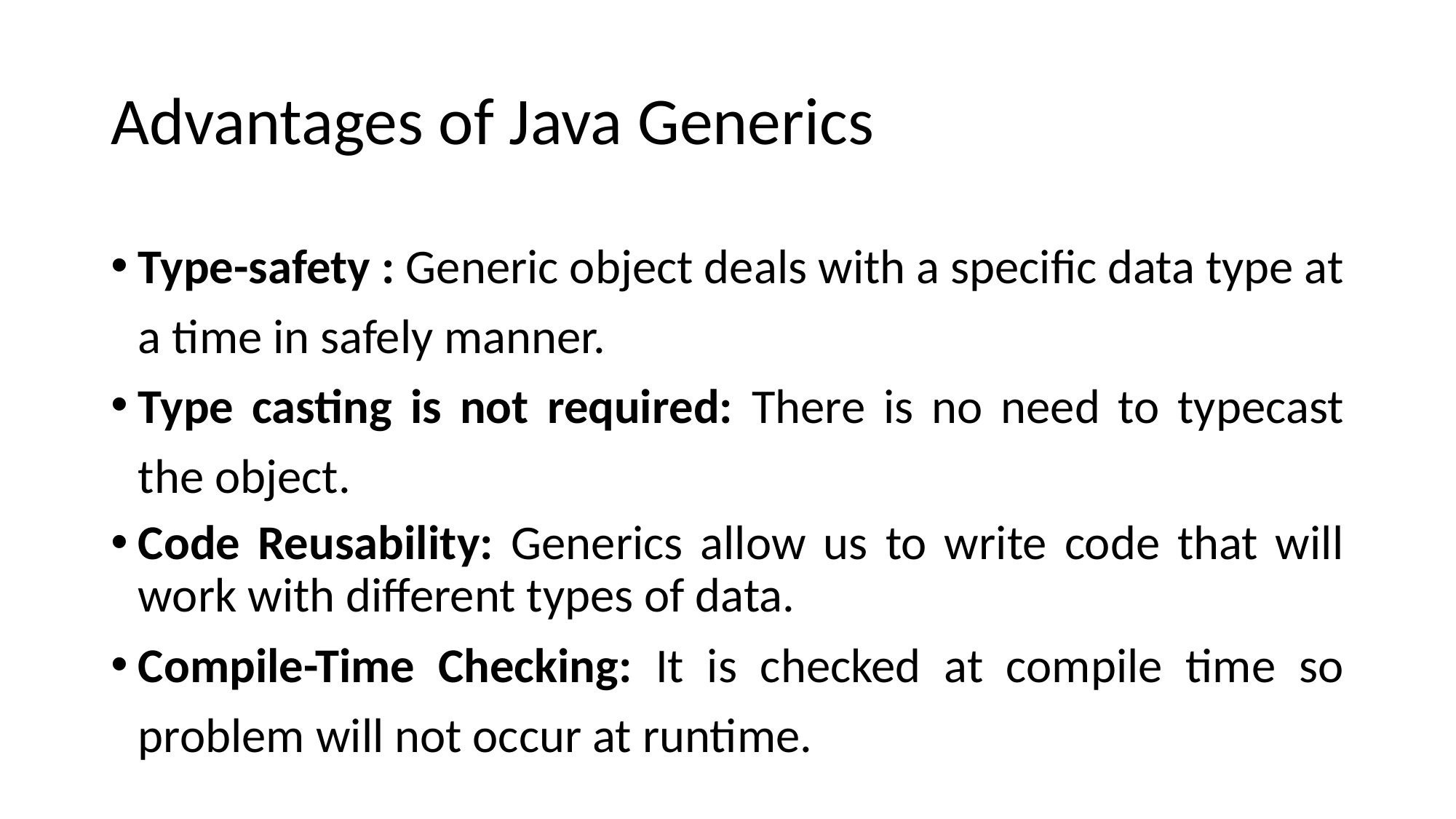

# Advantages of Java Generics
Type-safety : Generic object deals with a specific data type at a time in safely manner.
Type casting is not required: There is no need to typecast the object.
Code Reusability: Generics allow us to write code that will work with different types of data.
Compile-Time Checking: It is checked at compile time so problem will not occur at runtime.